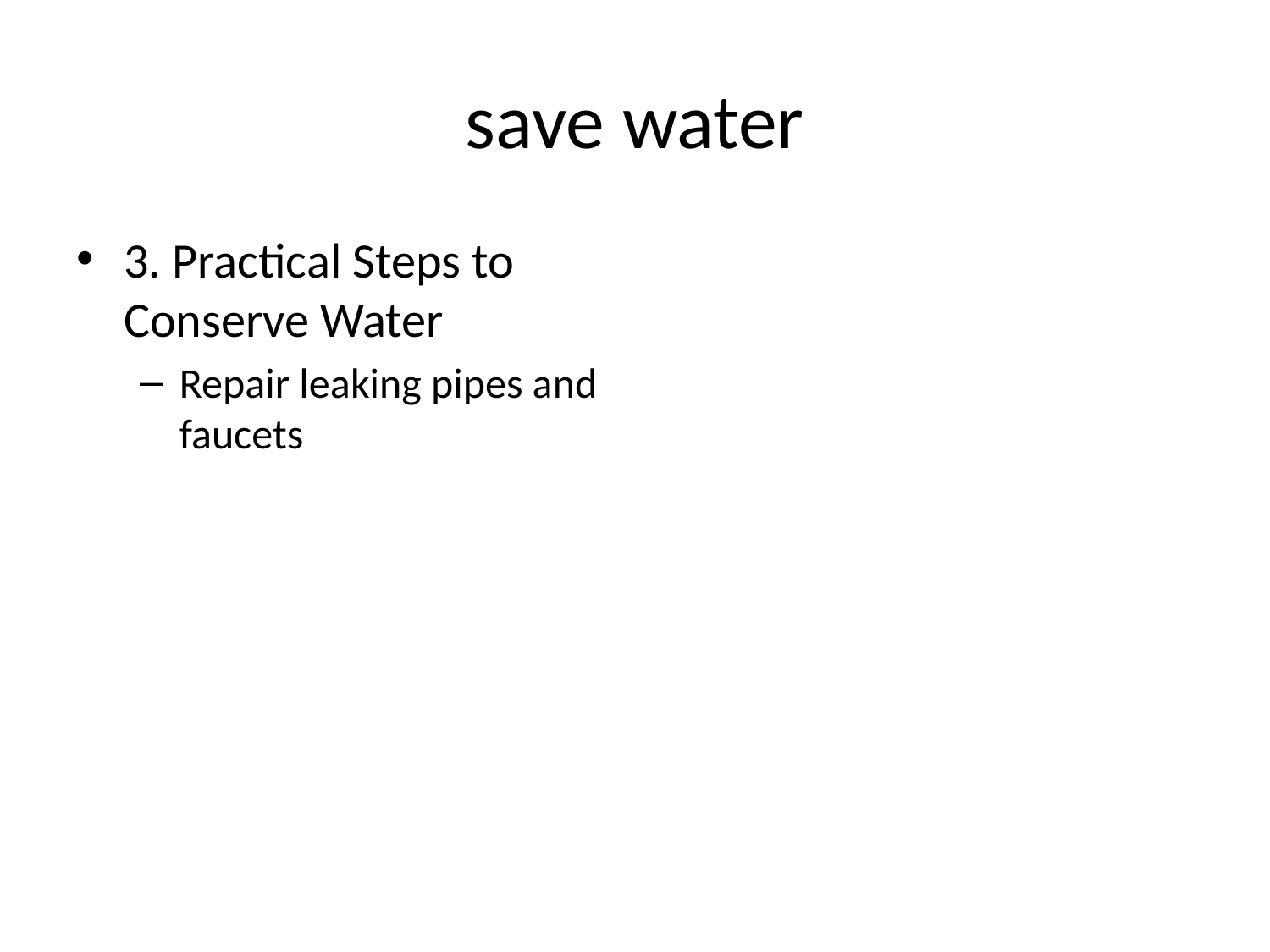

# save water
3. Practical Steps to Conserve Water
Repair leaking pipes and faucets